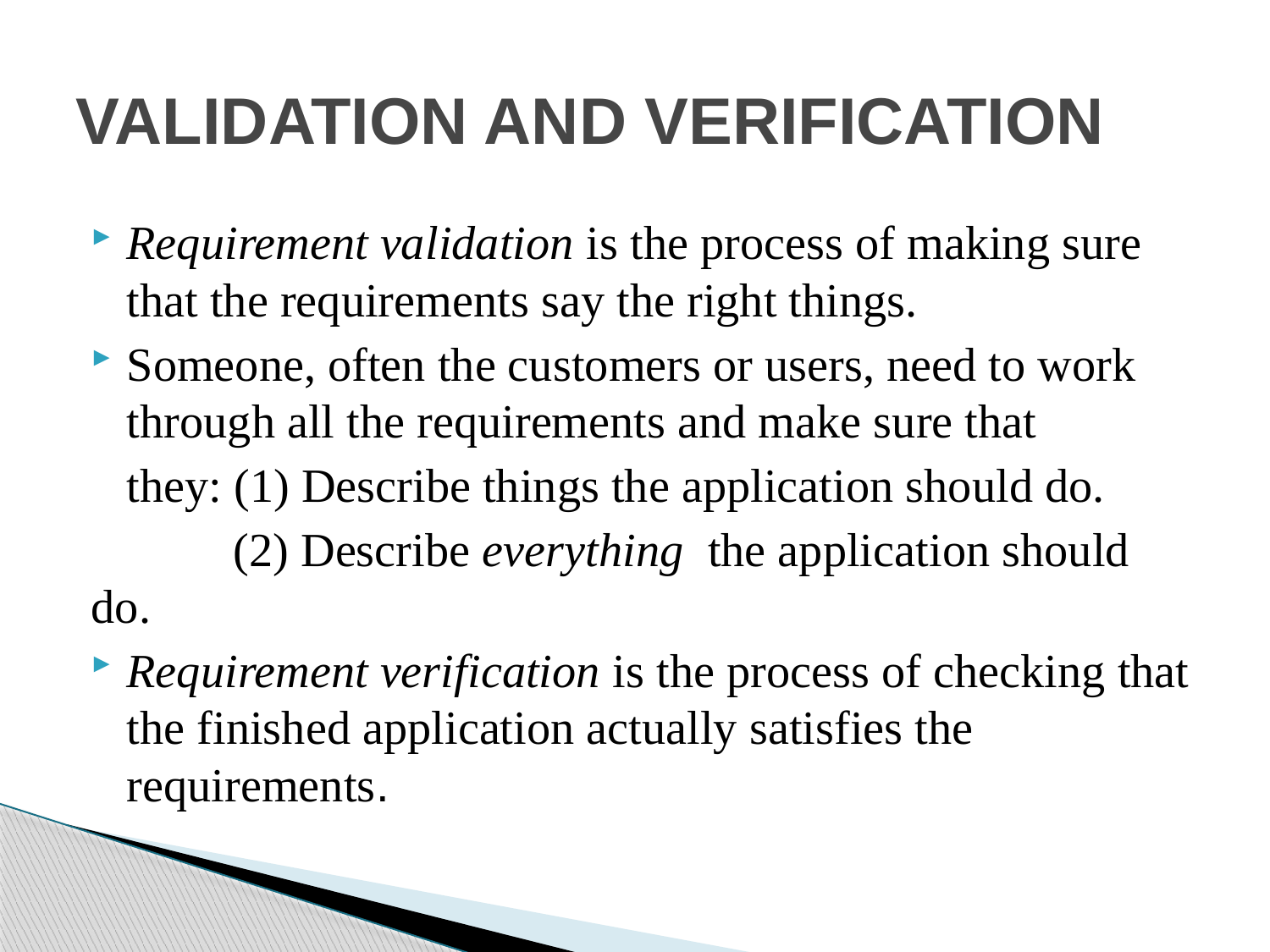

# VALIDATION AND VERIFICATION
Requirement validation is the process of making sure that the requirements say the right things.
Someone, often the customers or users, need to work through all the requirements and make sure that
   they: (1) Describe things the application should do.
            (2) Describe everything  the application should do.
Requirement verification is the process of checking that the finished application actually satisfies the requirements.